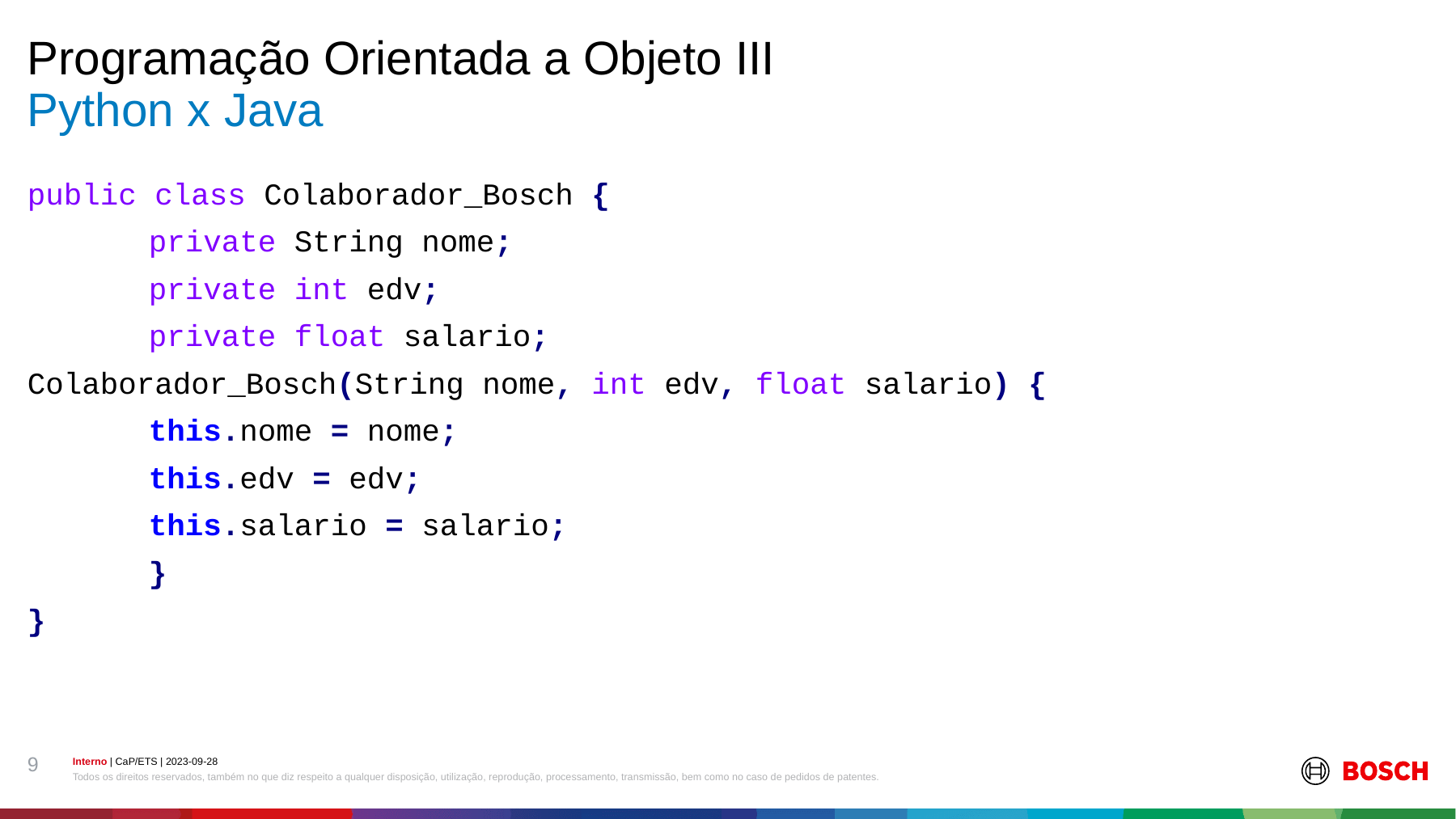

Programação Orientada a Objeto III
# Python x Java
public class Colaborador_Bosch {
	private String nome;
	private int edv;
	private float salario;
Colaborador_Bosch(String nome, int edv, float salario) {
	this.nome = nome;
	this.edv = edv;
	this.salario = salario;
	}
}

9